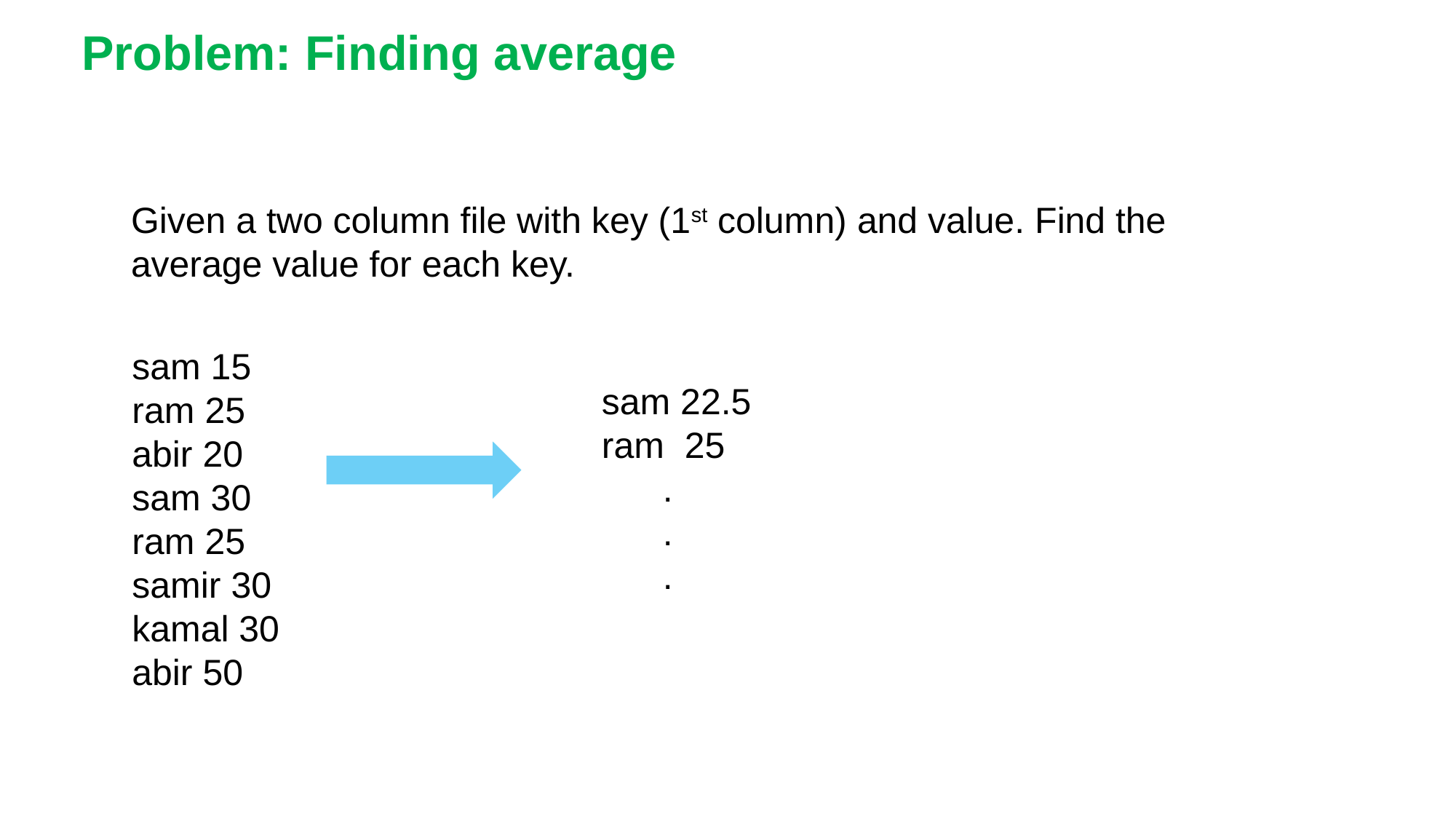

# Problem: Finding average
Given a two column file with key (1st column) and value. Find the average value for each key.
sam 15
ram 25
abir 20
sam 30
ram 25
samir 30
kamal 30
abir 50
sam 22.5
ram  25
      .
      .
      .